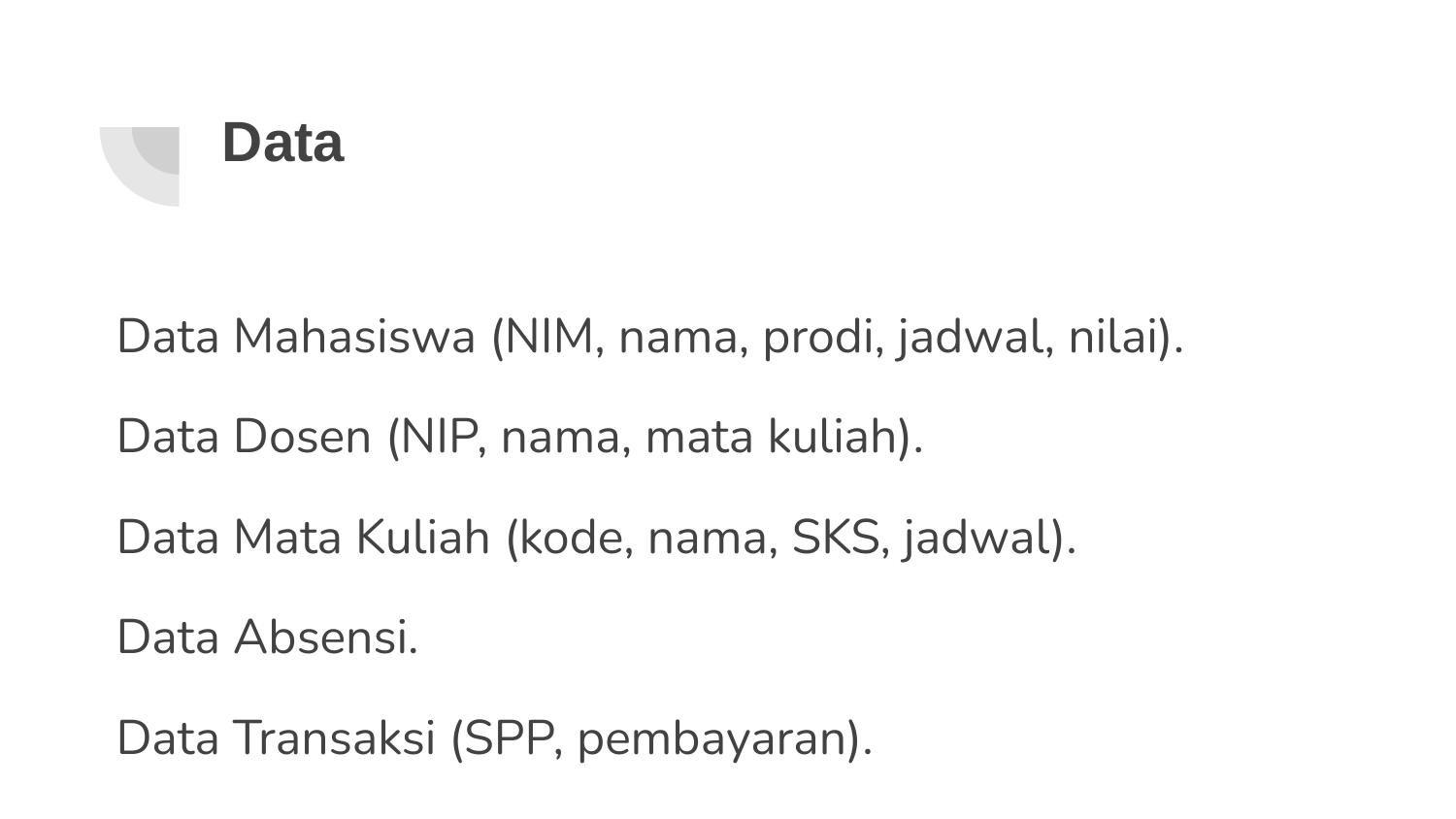

# Data
Data Mahasiswa (NIM, nama, prodi, jadwal, nilai).
Data Dosen (NIP, nama, mata kuliah).
Data Mata Kuliah (kode, nama, SKS, jadwal).
Data Absensi.
Data Transaksi (SPP, pembayaran).